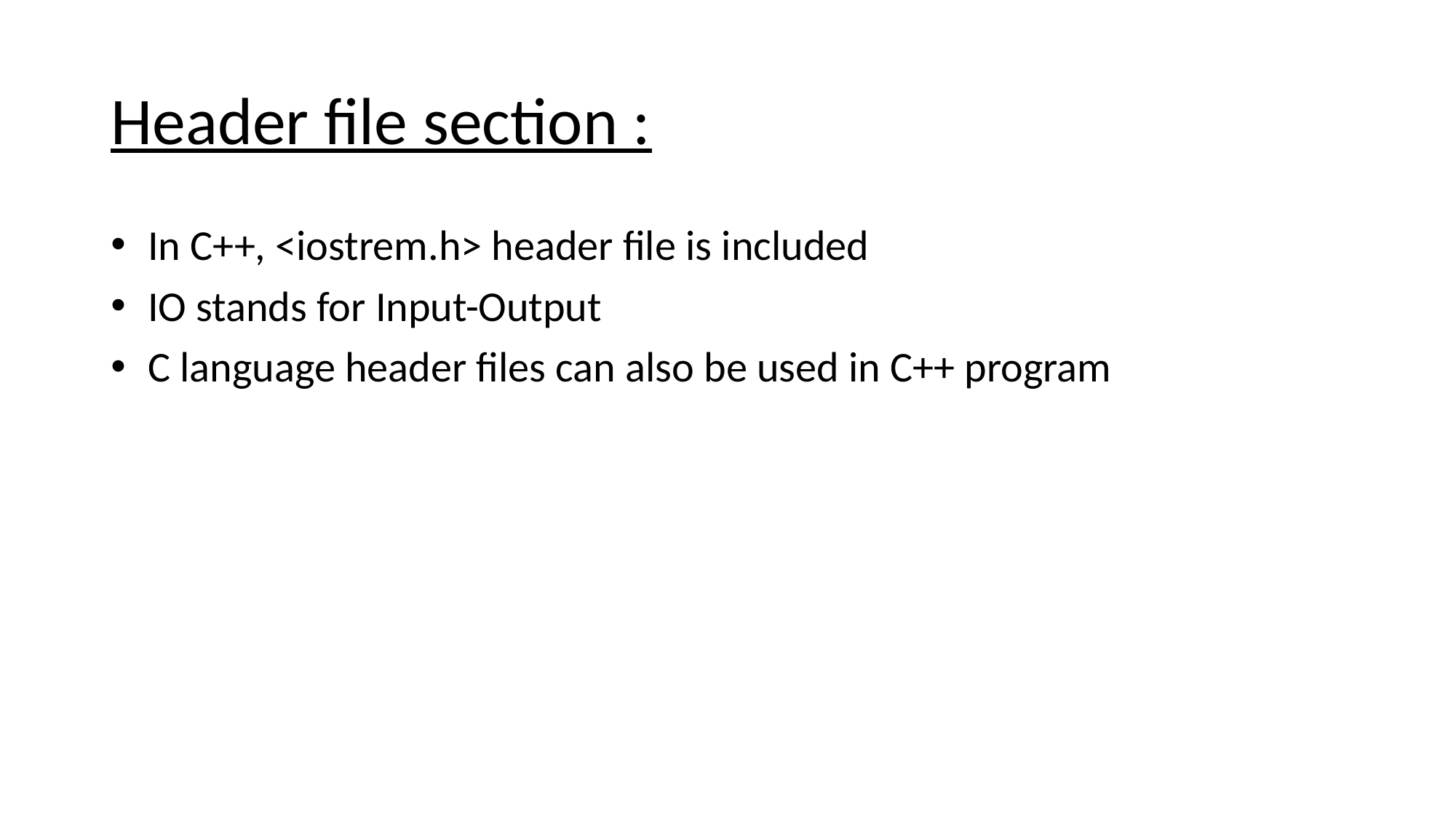

# Header file section :
 In C++, <iostrem.h> header file is included
 IO stands for Input-Output
 C language header files can also be used in C++ program